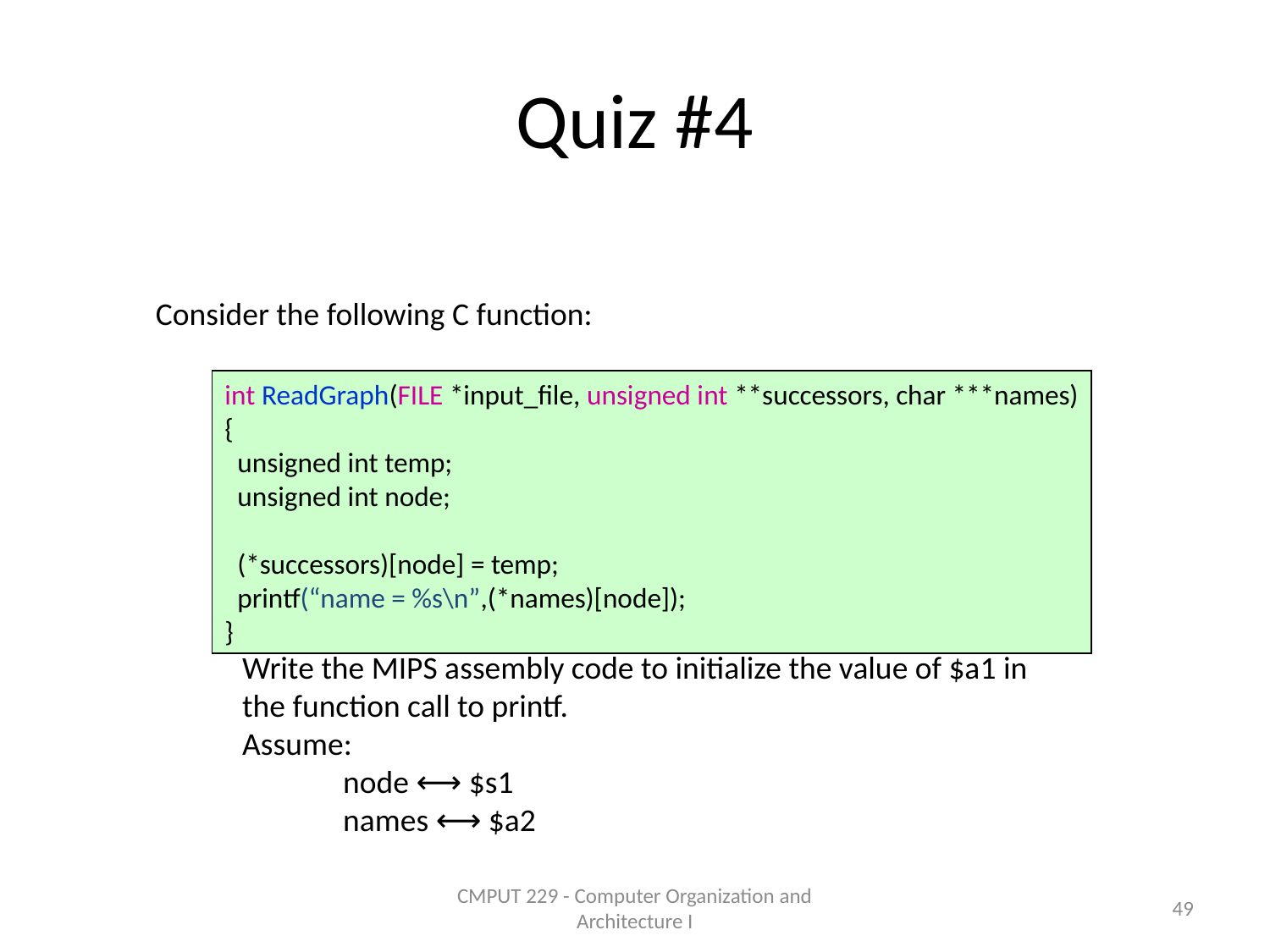

# Quiz #4
Consider the following C function:
int ReadGraph(FILE *input_file, unsigned int **successors, char ***names)
{
  unsigned int temp;
  unsigned int node;

  (*successors)[node] = temp;
  printf(“name = %s\n”,(*names)[node]);
}
Write the MIPS assembly code to initialize the value of $a1 in
the function call to printf.
Assume:
              node ⟷ $s1
              names ⟷ $a2
CMPUT 229 - Computer Organization and Architecture I
49